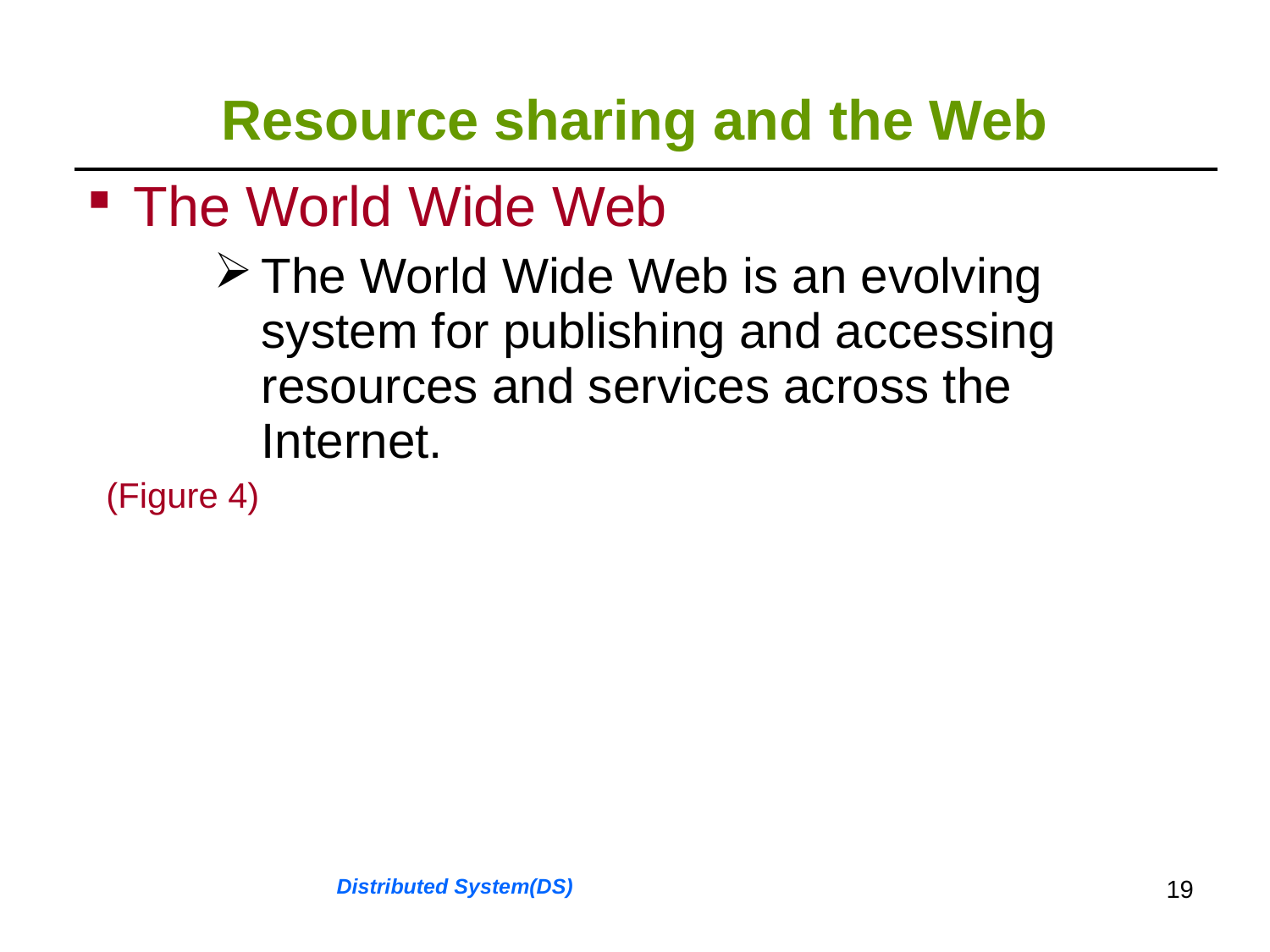

# Resource sharing and the Web
| The World Wide Web The World Wide Web is an evolving system for publishing and accessing resources and services across the Internet. (Figure 4) |
| --- |
Distributed System(DS)
19